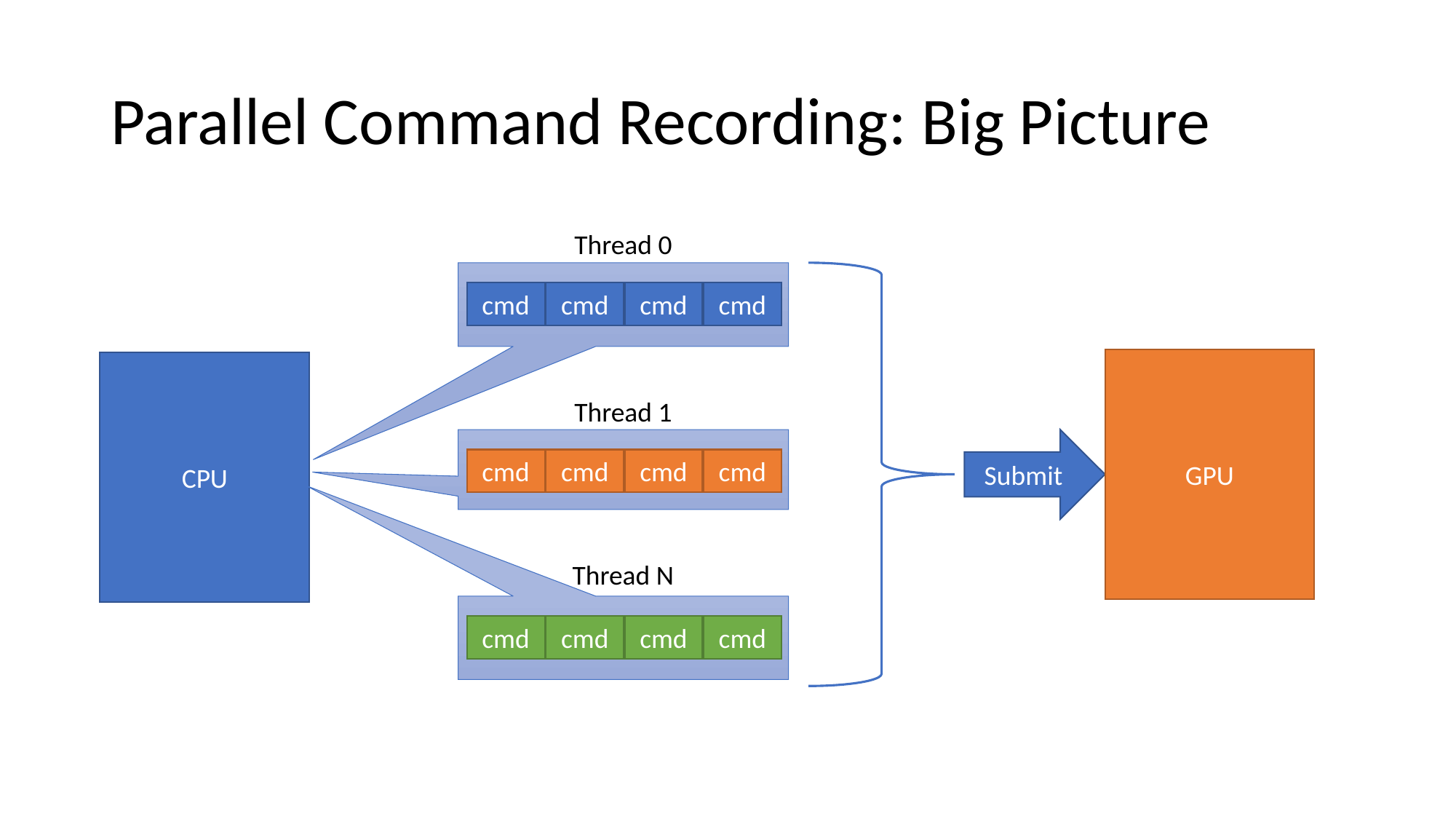

# Parallel Command Recording: Big Picture
Thread 0

cmd
cmd
cmd
cmd
GPU
CPU
Thread 1

Submit
cmd
cmd
cmd
cmd
Thread N

cmd
cmd
cmd
cmd